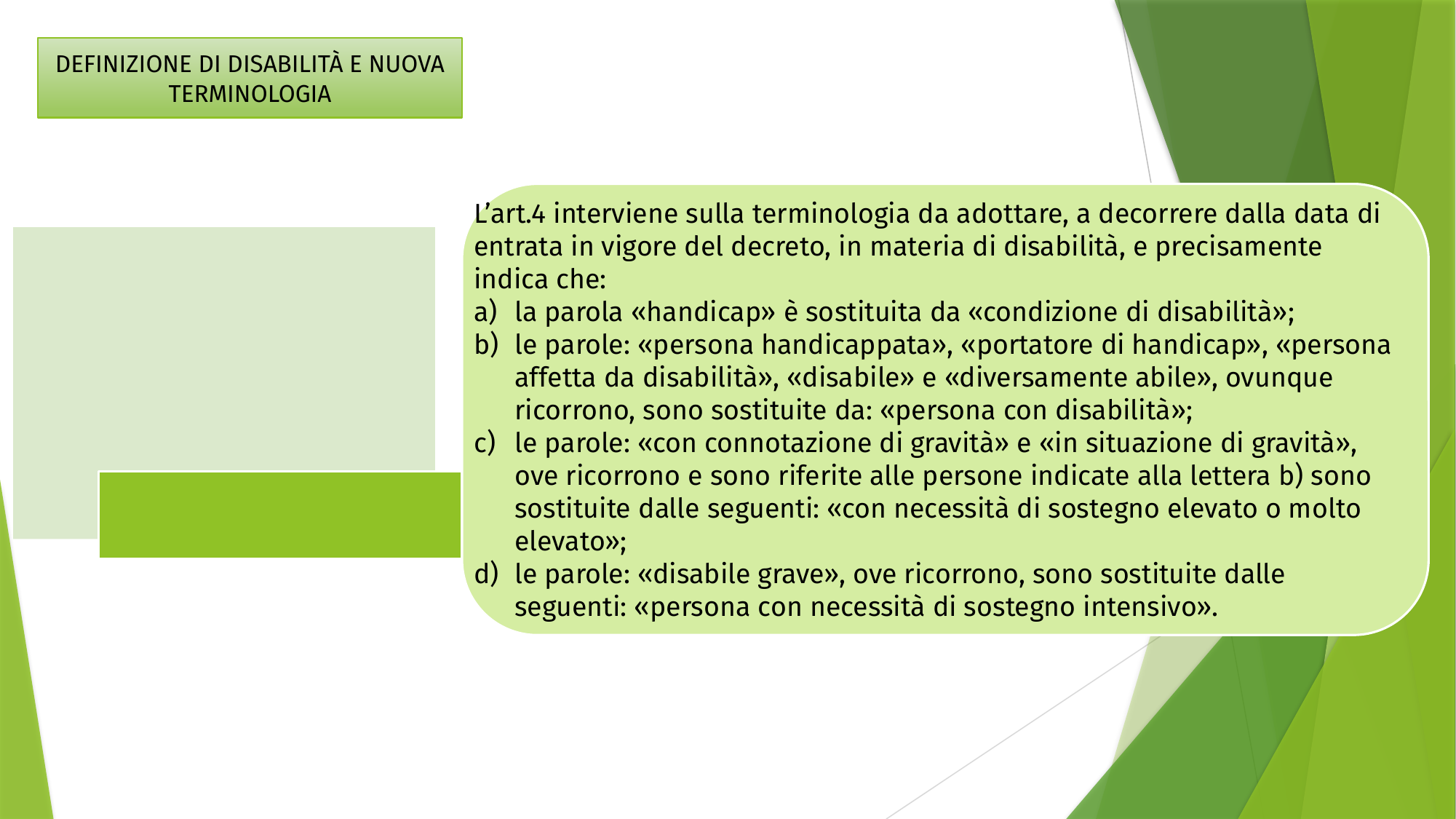

DEFINIZIONE DI DISABILITÀ E NUOVA TERMINOLOGIA

L’art.4 interviene sulla terminologia da adottare, a decorrere dalla data di entrata in vigore del decreto, in materia di disabilità, e precisamente indica che:
la parola «handicap» è sostituita da «condizione di disabilità»;
le parole: «persona handicappata», «portatore di handicap», «persona affetta da disabilità», «disabile» e «diversamente abile», ovunque ricorrono, sono sostituite da: «persona con disabilità»;
le parole: «con connotazione di gravità» e «in situazione di gravità», ove ricorrono e sono riferite alle persone indicate alla lettera b) sono sostituite dalle seguenti: «con necessità di sostegno elevato o molto elevato»;
le parole: «disabile grave», ove ricorrono, sono sostituite dalle seguenti: «persona con necessità di sostegno intensivo».